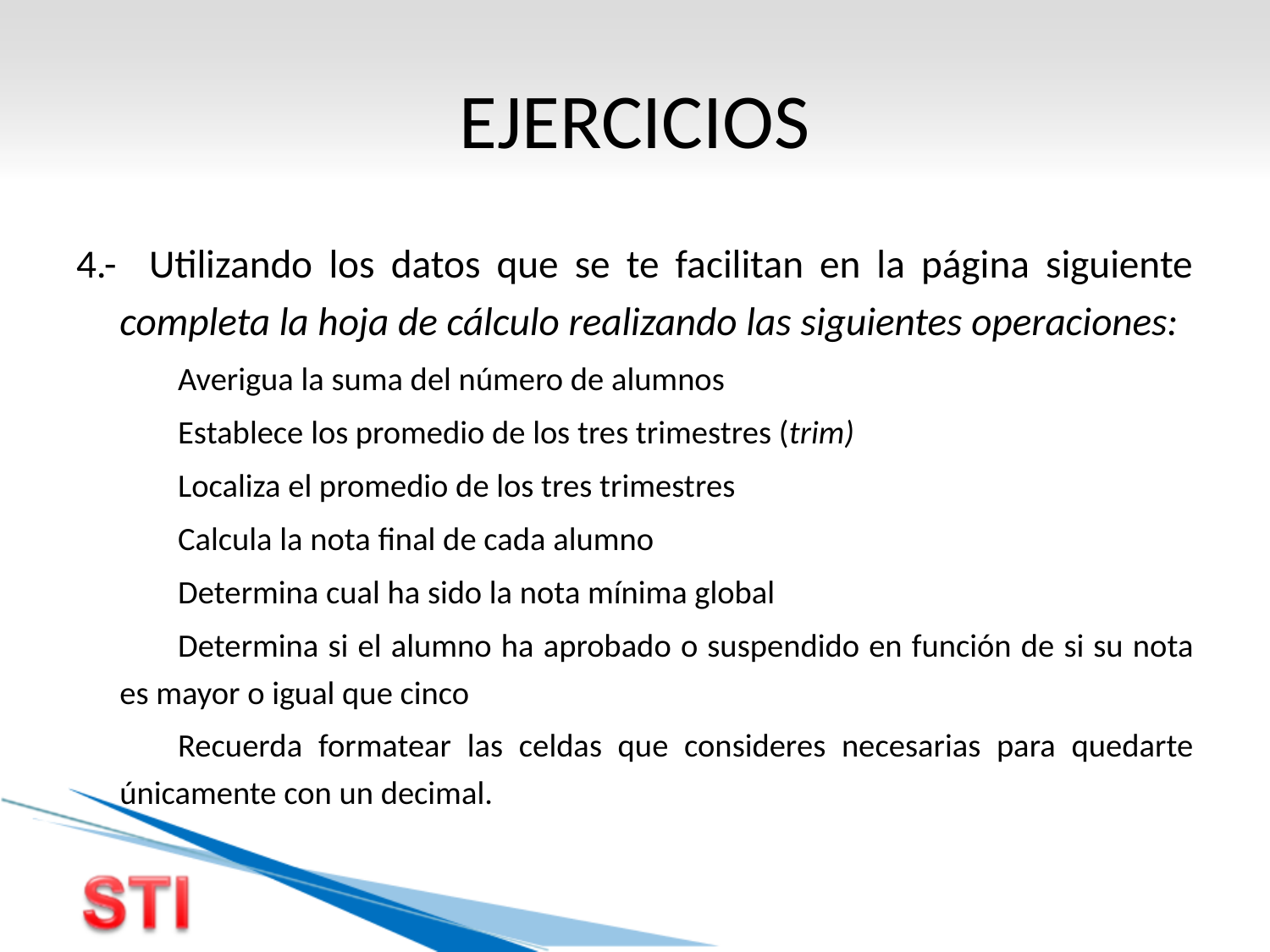

# EJERCICIOS
4.-  Utilizando los datos que se te facilitan en la página siguiente completa la hoja de cálculo realizando las siguientes operaciones:
Averigua la suma del número de alumnos
Establece los promedio de los tres trimestres (trim)
Localiza el promedio de los tres trimestres
Calcula la nota final de cada alumno
Determina cual ha sido la nota mínima global
Determina si el alumno ha aprobado o suspendido en función de si su nota es mayor o igual que cinco
Recuerda formatear las celdas que consideres necesarias para quedarte únicamente con un decimal.